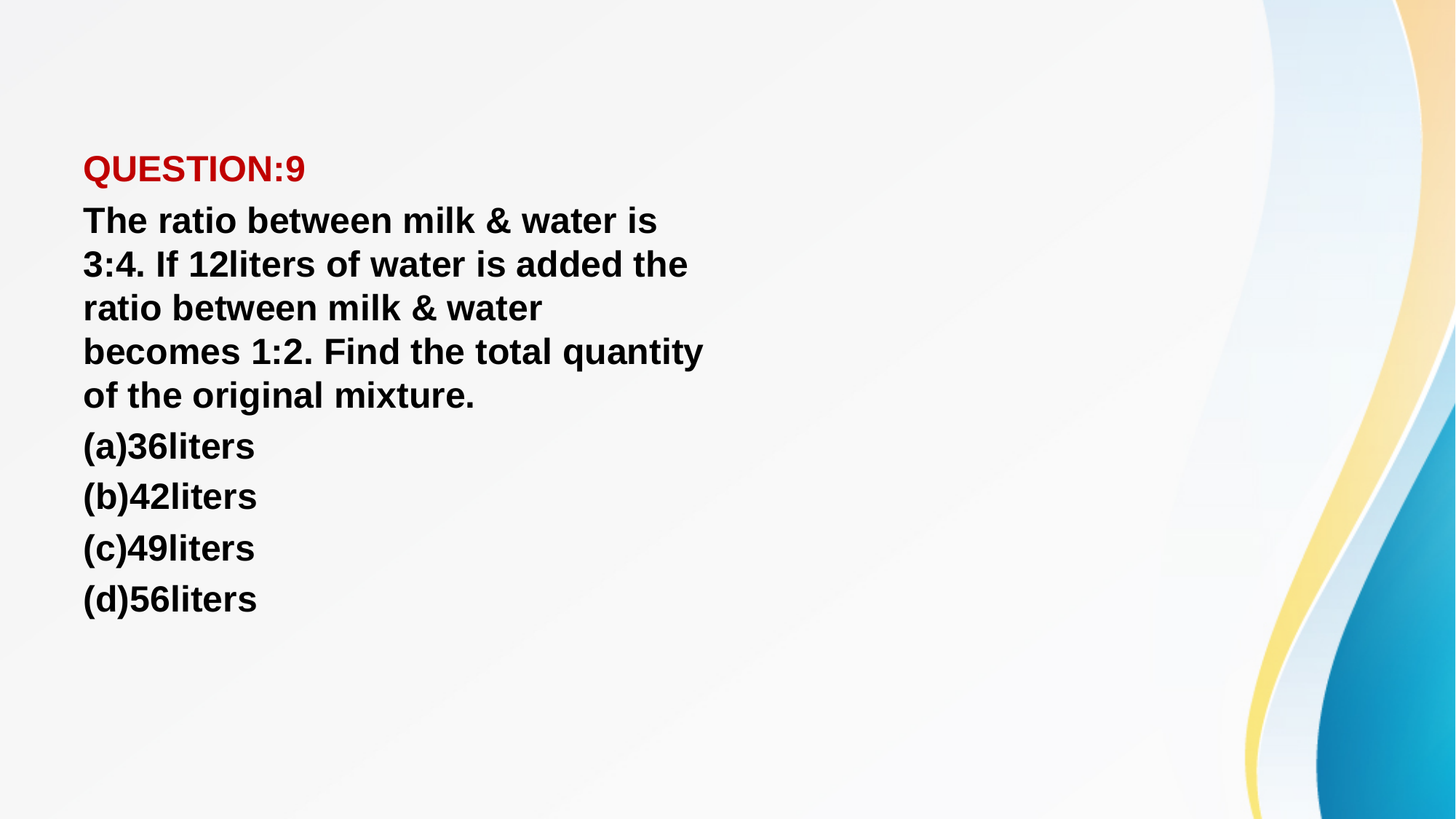

#
QUESTION:9
The ratio between milk & water is 3:4. If 12liters of water is added the ratio between milk & water becomes 1:2. Find the total quantity of the original mixture.
(a)36liters
(b)42liters
(c)49liters
(d)56liters